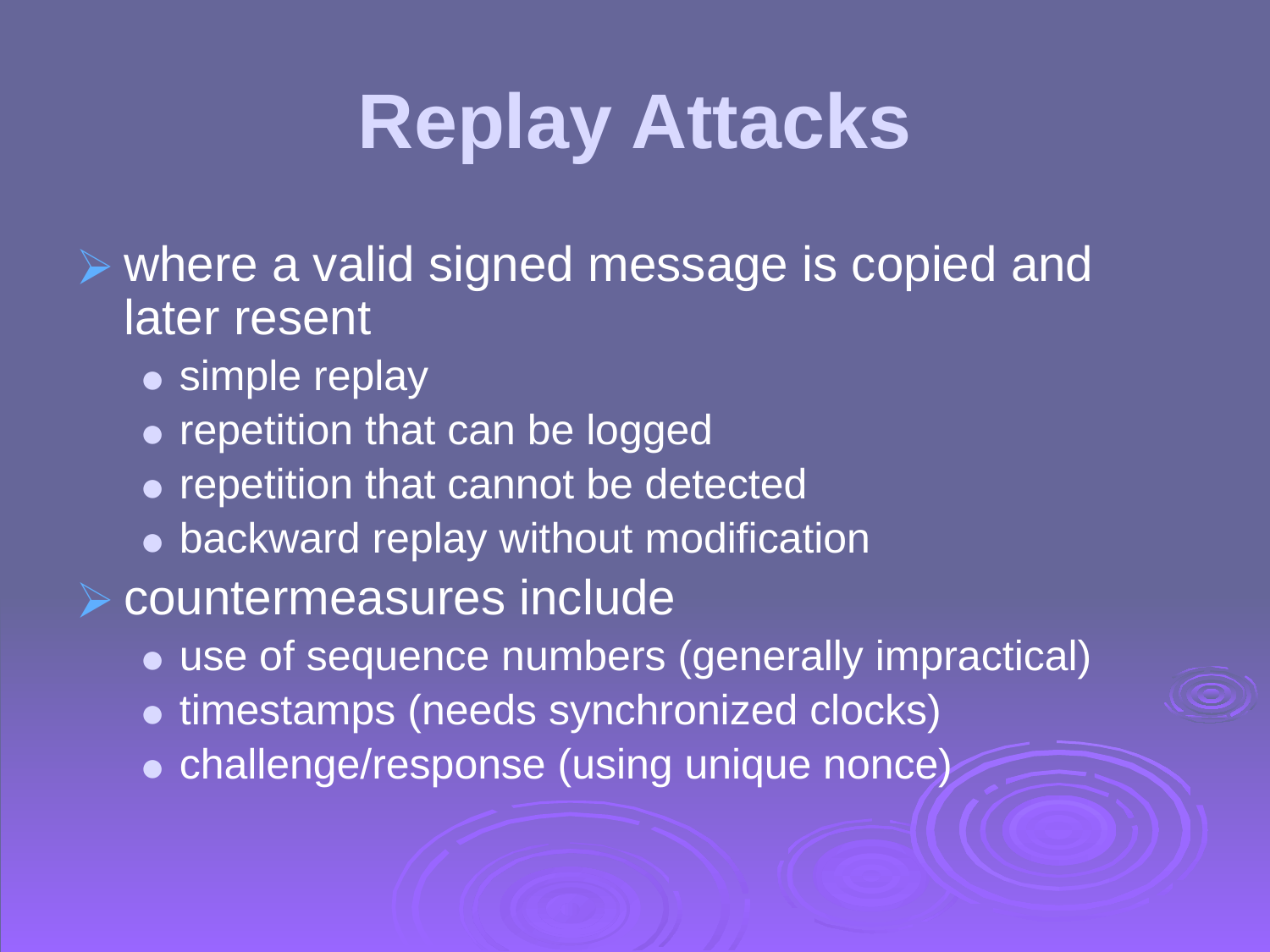

# Replay Attacks
where a valid signed message is copied and later resent
simple replay
repetition that can be logged
repetition that cannot be detected
backward replay without modification
countermeasures include
use of sequence numbers (generally impractical)
timestamps (needs synchronized clocks)
challenge/response (using unique nonce)